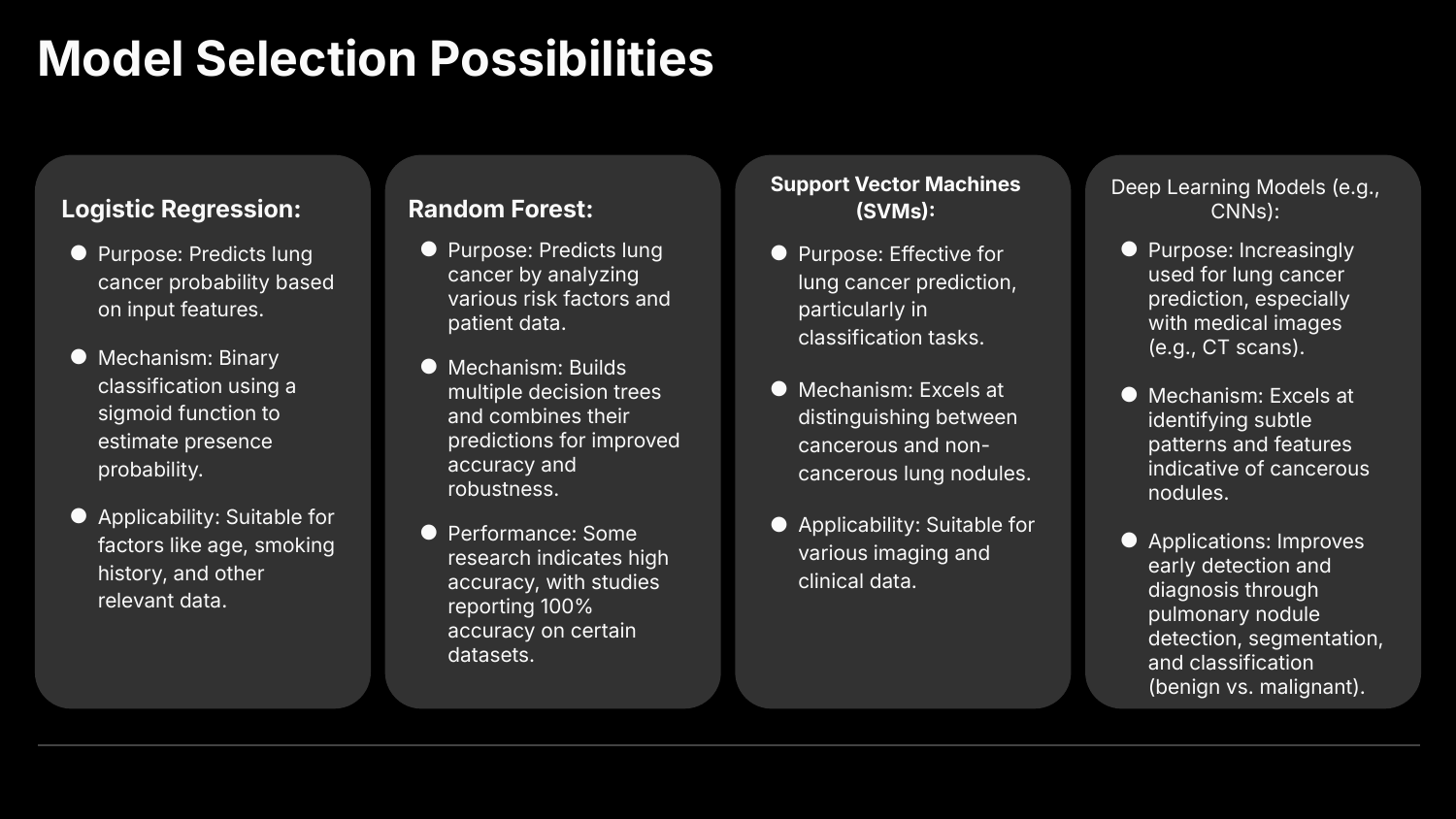

# Model Selection Possibilities

Logistic Regression:
Random Forest:
Support Vector Machines (SVMs):
Deep Learning Models (e.g., CNNs):
Purpose: Predicts lung cancer probability based on input features.
Mechanism: Binary classification using a sigmoid function to estimate presence probability.
Applicability: Suitable for factors like age, smoking history, and other relevant data.
Purpose: Predicts lung cancer by analyzing various risk factors and patient data.
Mechanism: Builds multiple decision trees and combines their predictions for improved accuracy and robustness.
Performance: Some research indicates high accuracy, with studies reporting 100% accuracy on certain datasets.
Purpose: Effective for lung cancer prediction, particularly in classification tasks.
Mechanism: Excels at distinguishing between cancerous and non-cancerous lung nodules.
Applicability: Suitable for various imaging and clinical data.
Purpose: Increasingly used for lung cancer prediction, especially with medical images (e.g., CT scans).
Mechanism: Excels at identifying subtle patterns and features indicative of cancerous nodules.
Applications: Improves early detection and diagnosis through pulmonary nodule detection, segmentation, and classification (benign vs. malignant).